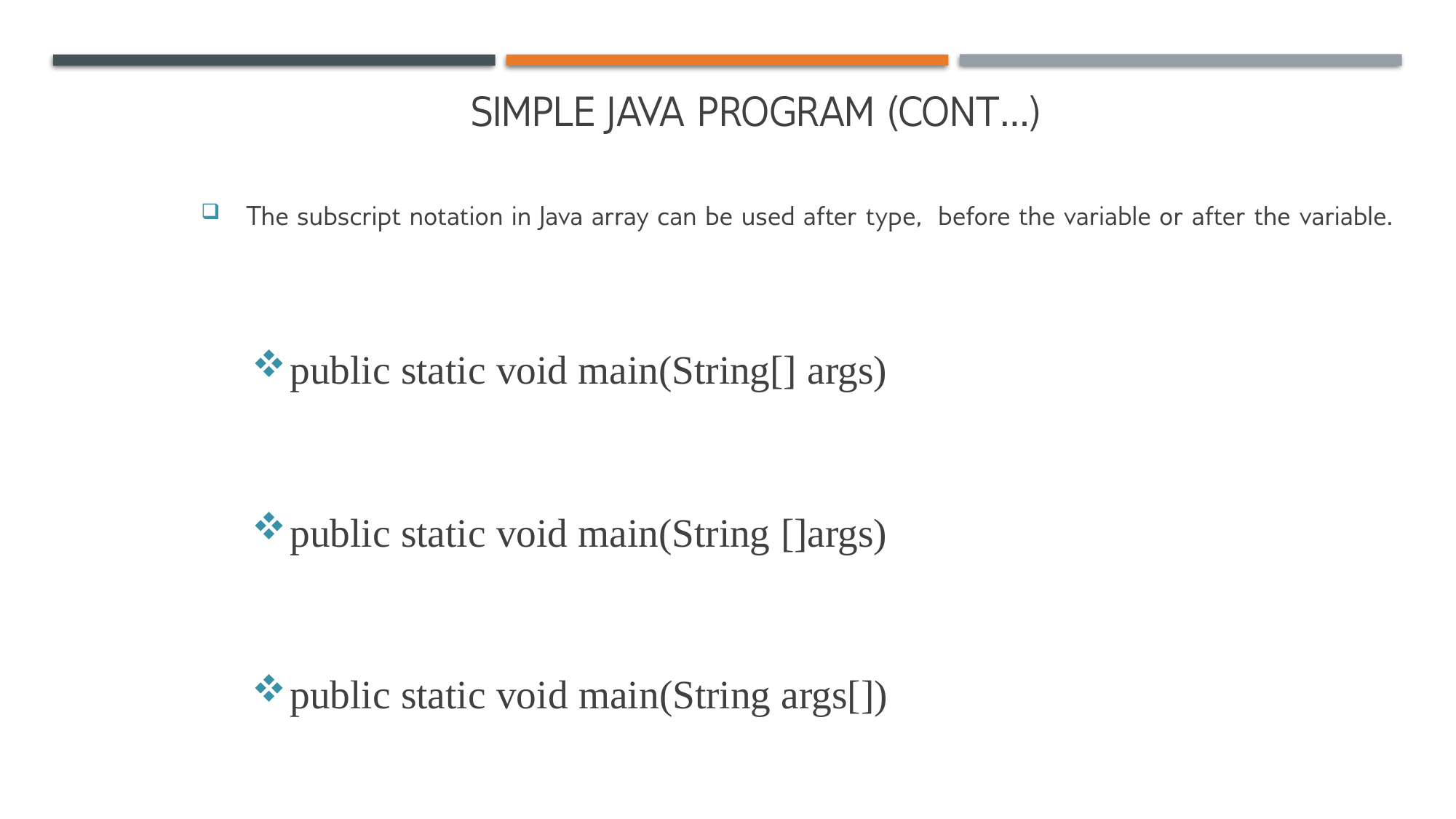

S
# Simple Java Program (Cont…)
The subscript notation in Java array can be used after type,  before the variable or after the variable.

public static void main(String[] args)

public static void main(String []args)

public static void main(String args[])